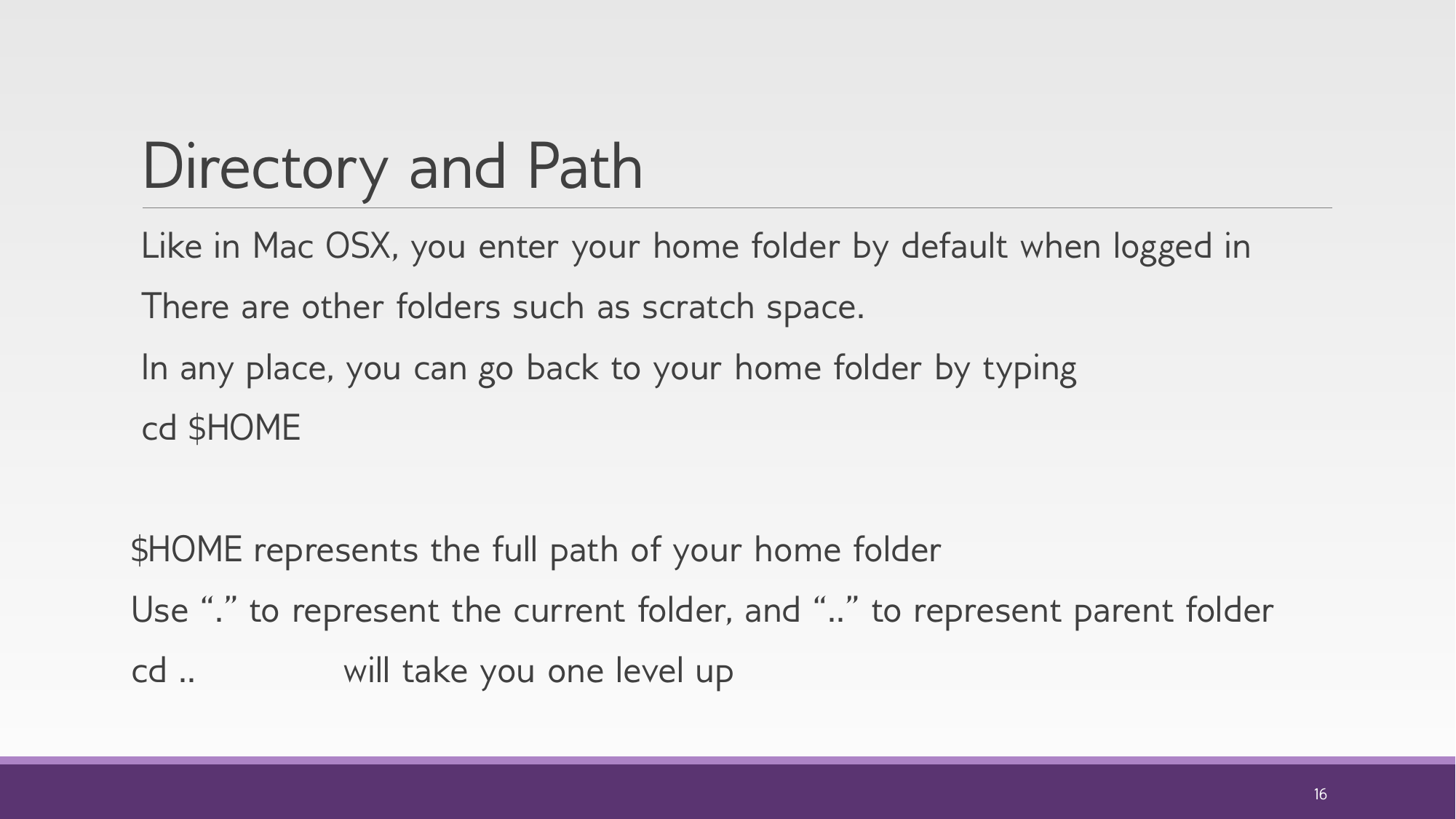

# Directory and Path
Like in Mac OSX, you enter your home folder by default when logged in
There are other folders such as scratch space.
In any place, you can go back to your home folder by typing
cd $HOME

$HOME represents the full path of your home folder
Use “.” to represent the current folder, and “..” to represent parent folder
cd ..             will take you one level up
16